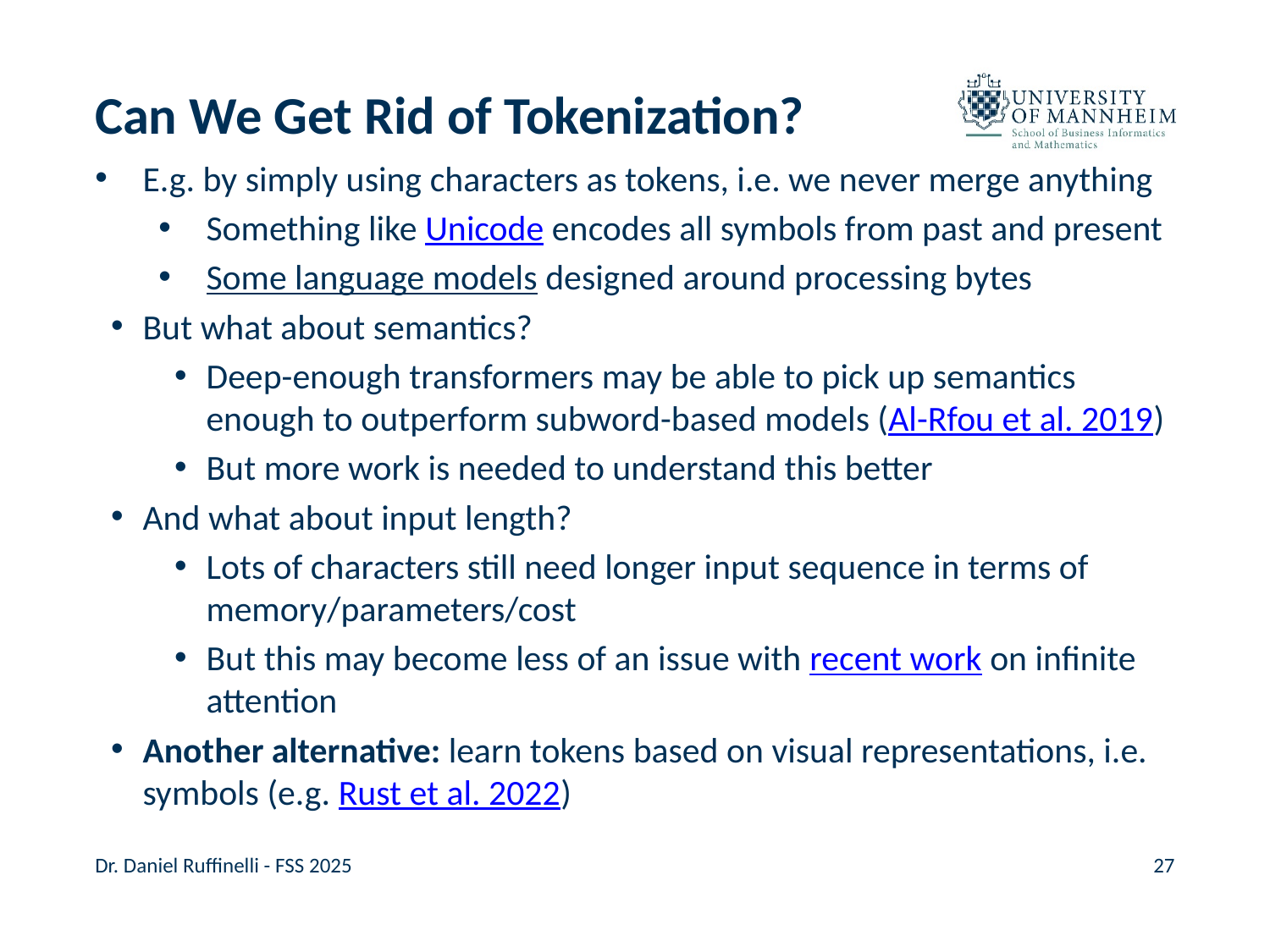

# Can We Get Rid of Tokenization?
E.g. by simply using characters as tokens, i.e. we never merge anything
Something like Unicode encodes all symbols from past and present
Some language models designed around processing bytes
But what about semantics?
Deep-enough transformers may be able to pick up semantics enough to outperform subword-based models (Al-Rfou et al. 2019)
But more work is needed to understand this better
And what about input length?
Lots of characters still need longer input sequence in terms of memory/parameters/cost
But this may become less of an issue with recent work on infinite attention
Another alternative: learn tokens based on visual representations, i.e. symbols (e.g. Rust et al. 2022)
Dr. Daniel Ruffinelli - FSS 2025
27